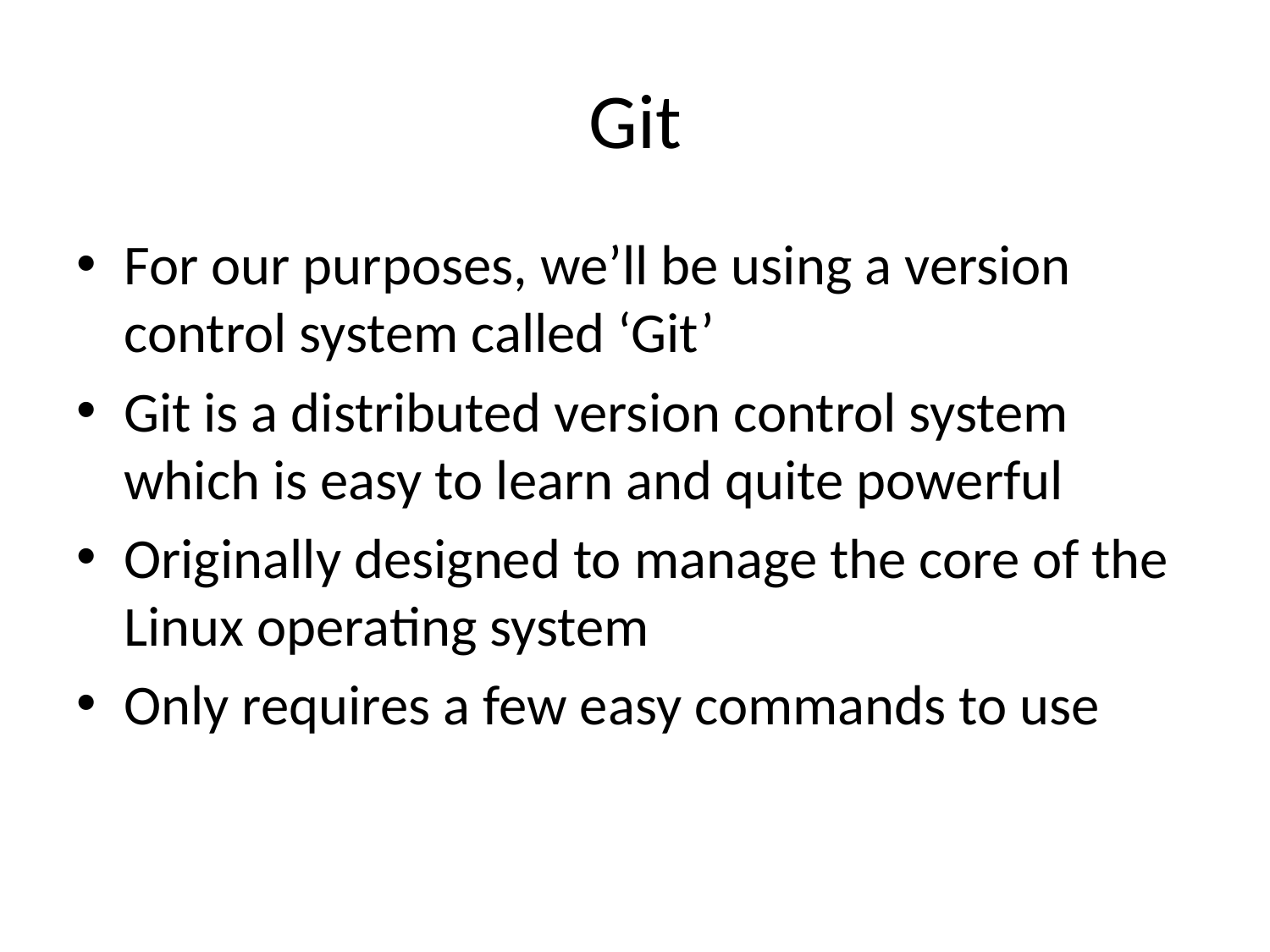

# Git
For our purposes, we’ll be using a version control system called ‘Git’
Git is a distributed version control system which is easy to learn and quite powerful
Originally designed to manage the core of the Linux operating system
Only requires a few easy commands to use